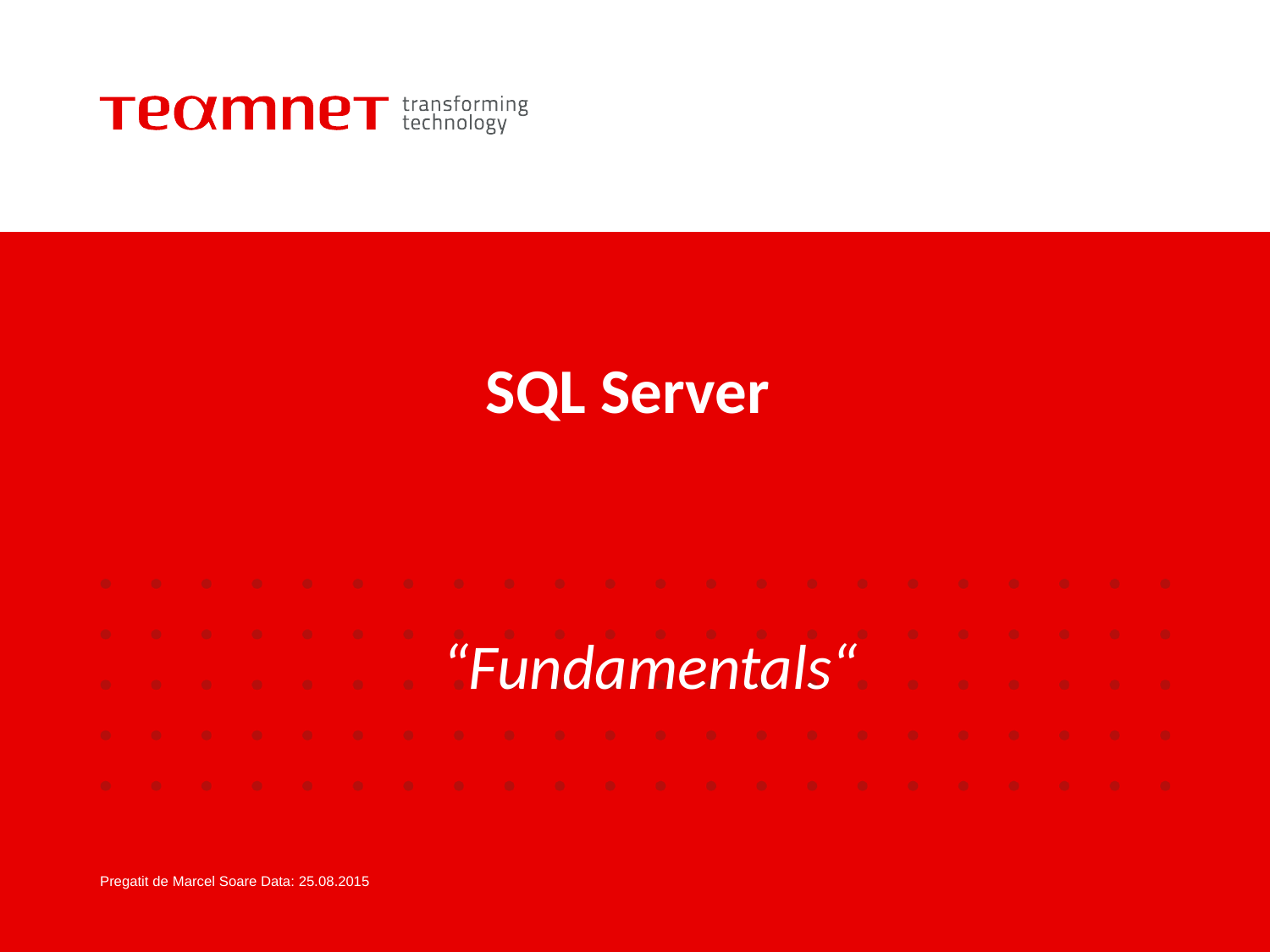

# SQL Server
“Fundamentals“
Pregatit de Marcel Soare Data: 25.08.2015